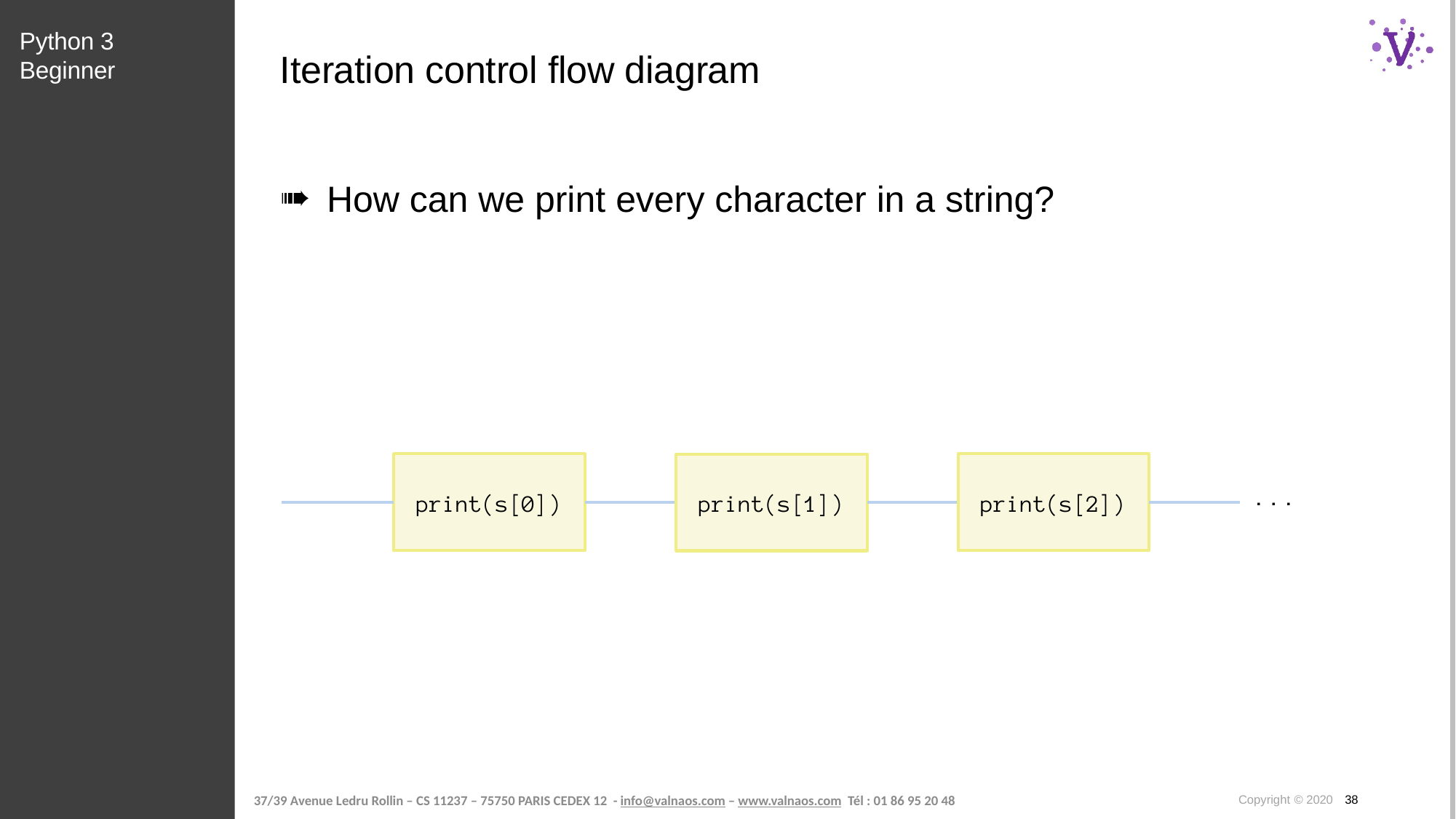

Python 3 Beginner
# Iteration control flow diagram
How can we print every character in a string?
print(s[0])
print(s[2])
print(s[1])
...
Copyright © 2020   38